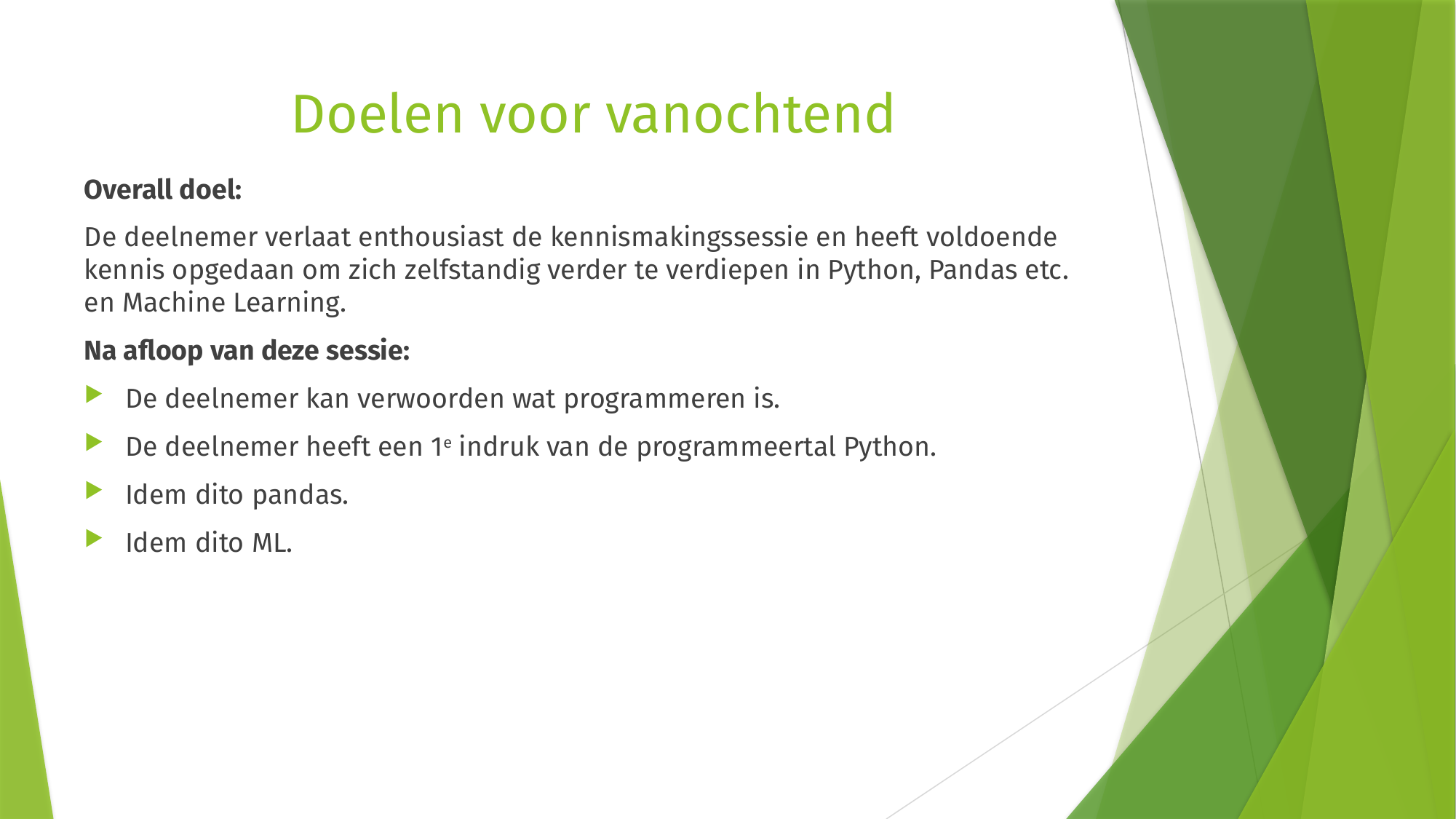

# Doelen voor vanochtend
Overall doel:
De deelnemer verlaat enthousiast de kennismakingssessie en heeft voldoende kennis opgedaan om zich zelfstandig verder te verdiepen in Python, Pandas etc. en Machine Learning.
Na afloop van deze sessie:
De deelnemer kan verwoorden wat programmeren is.
De deelnemer heeft een 1e indruk van de programmeertal Python.
Idem dito pandas.
Idem dito ML.